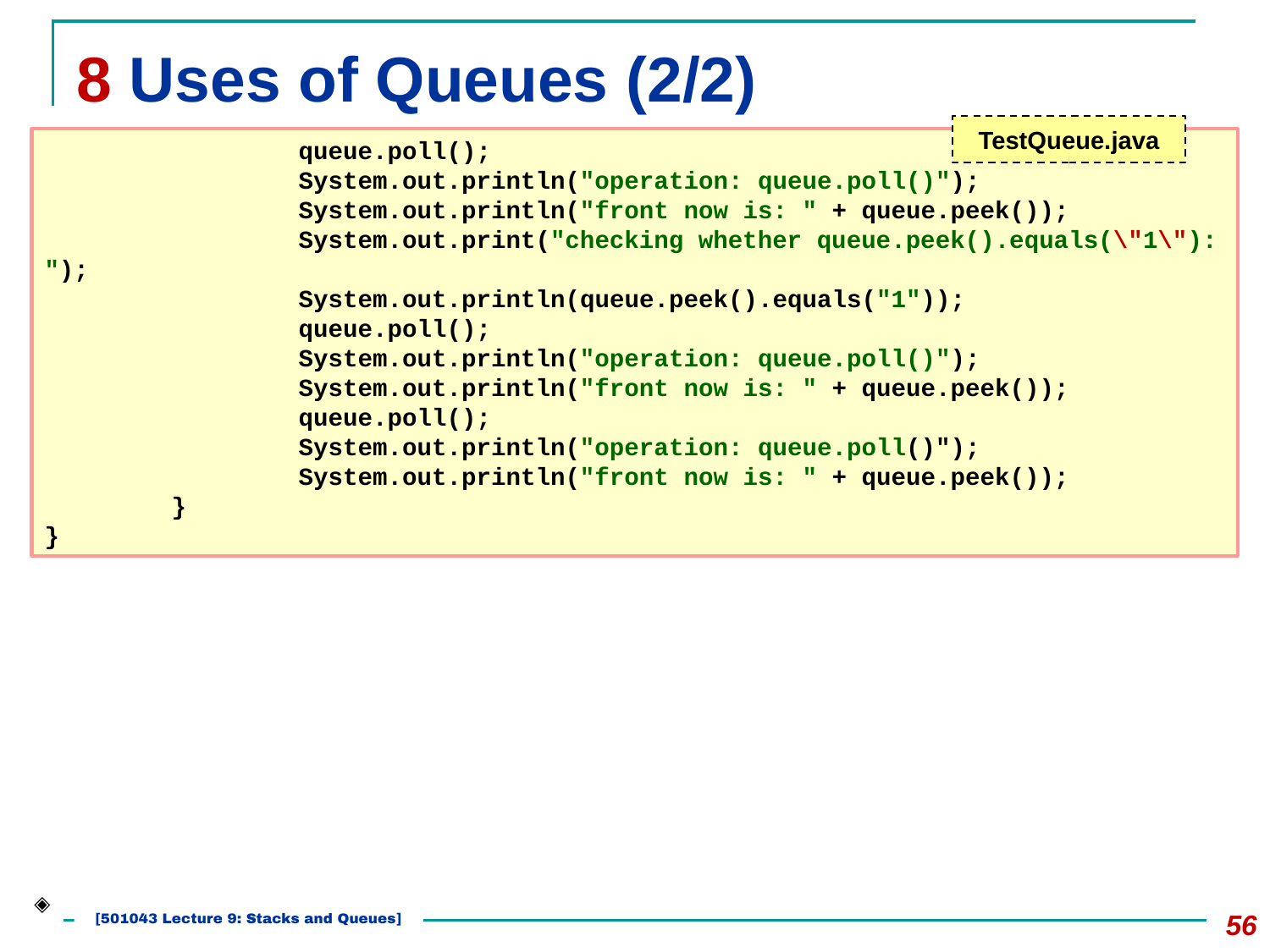

# 8 Uses of Queues (2/2)
TestQueue.java
		queue.poll();
		System.out.println("operation: queue.poll()");
		System.out.println("front now is: " + queue.peek());
		System.out.print("checking whether queue.peek().equals(\"1\"): ");
		System.out.println(queue.peek().equals("1"));
		queue.poll();
		System.out.println("operation: queue.poll()");
		System.out.println("front now is: " + queue.peek());
		queue.poll();
		System.out.println("operation: queue.poll()");
		System.out.println("front now is: " + queue.peek());
	}
}
◈
56
[501043 Lecture 9: Stacks and Queues]